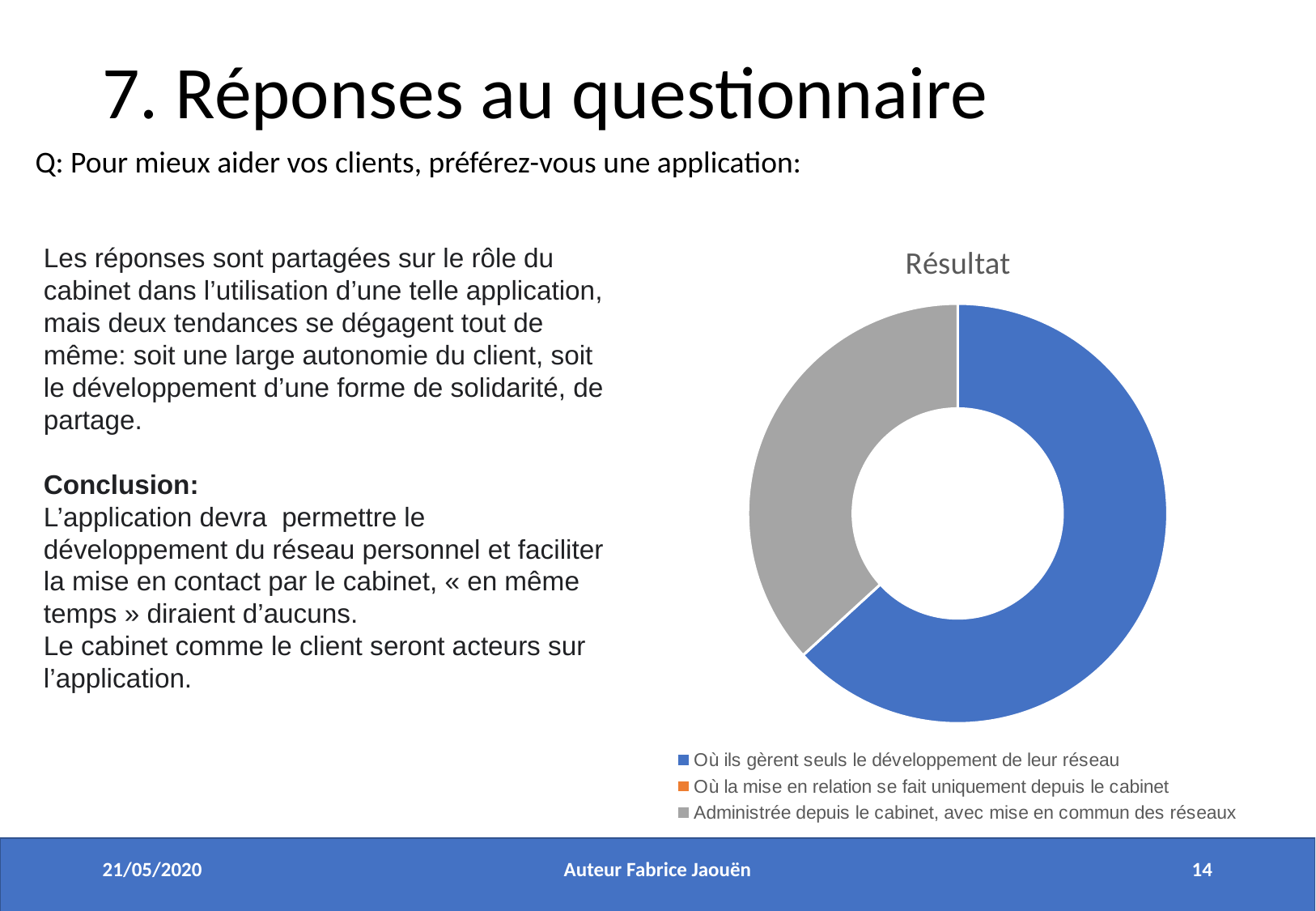

7. Réponses au questionnaire
Q: Pour mieux aider vos clients, préférez-vous une application:

### Chart:

| Category | Résultat |
|---|---|
| Où ils gèrent seuls le développement de leur réseau  | 63.2 |
| Où la mise en relation se fait uniquement depuis le cabinet | 0.0 |
| Administrée depuis le cabinet, avec mise en commun des réseaux | 36.8 |
Les réponses sont partagées sur le rôle du cabinet dans l’utilisation d’une telle application, mais deux tendances se dégagent tout de même: soit une large autonomie du client, soit le développement d’une forme de solidarité, de partage.

Conclusion:
L’application devra  permettre le développement du réseau personnel et faciliter la mise en contact par le cabinet, « en même temps » diraient d’aucuns.
Le cabinet comme le client seront acteurs sur l’application.
21/05/2020
Auteur Fabrice Jaouën
14